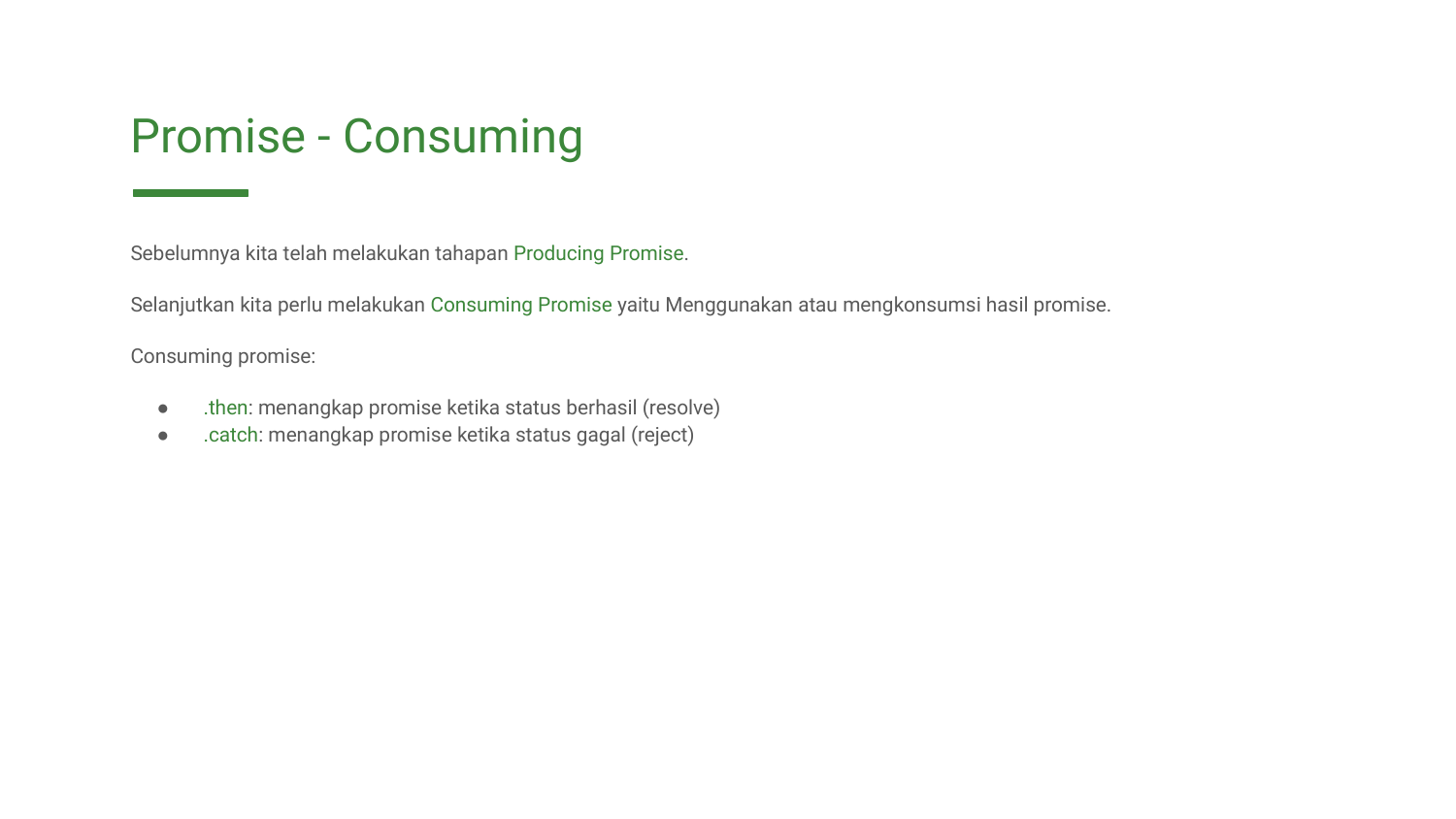

Promise - Consuming

Sebelumnya kita telah melakukan tahapan Producing Promise.
Selanjutkan kita perlu melakukan Consuming Promise yaitu Menggunakan atau mengkonsumsi hasil promise.
Consuming promise:
.then: menangkap promise ketika status berhasil (resolve)
.catch: menangkap promise ketika status gagal (reject)